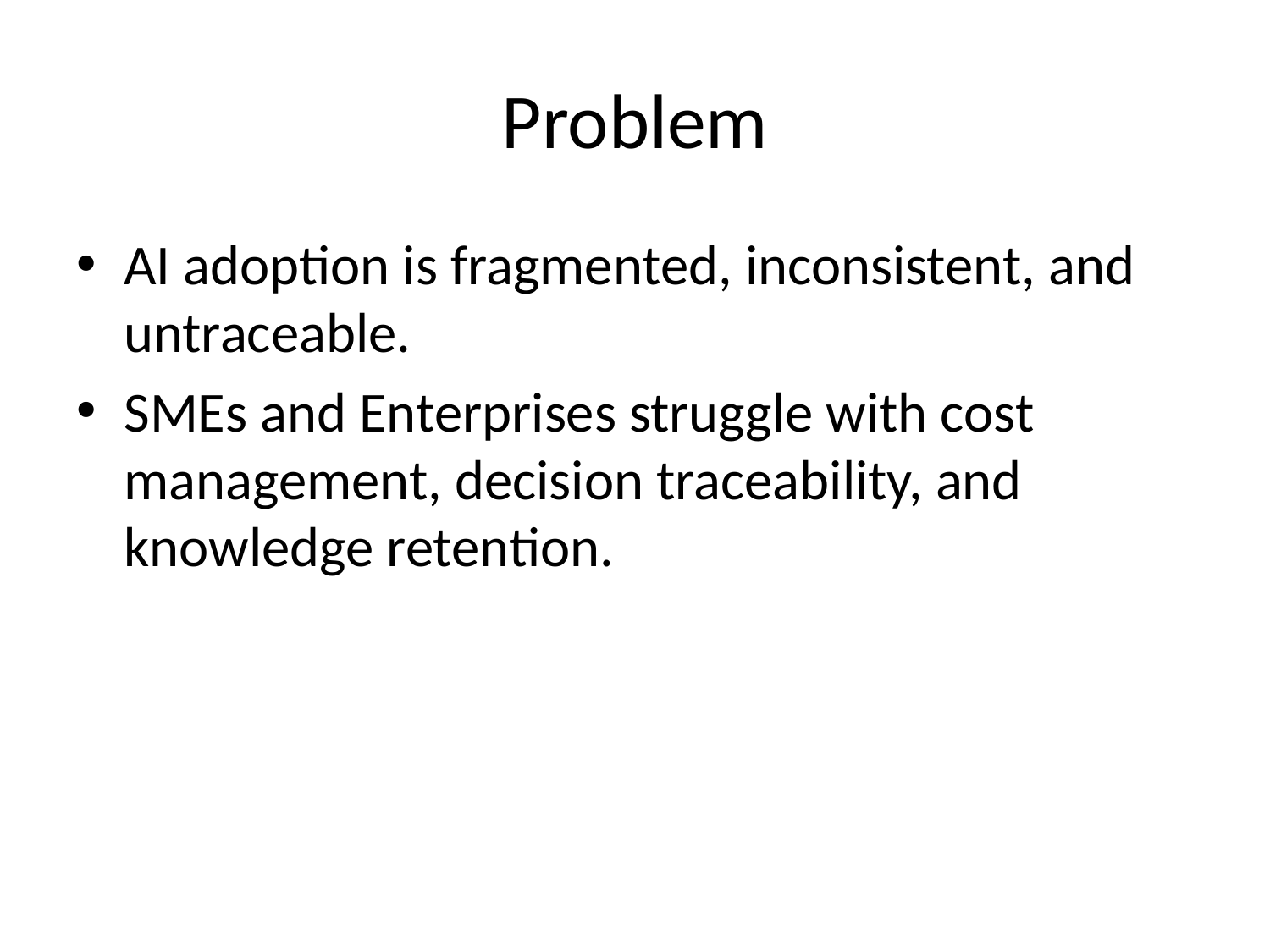

# Problem
AI adoption is fragmented, inconsistent, and untraceable.
SMEs and Enterprises struggle with cost management, decision traceability, and knowledge retention.